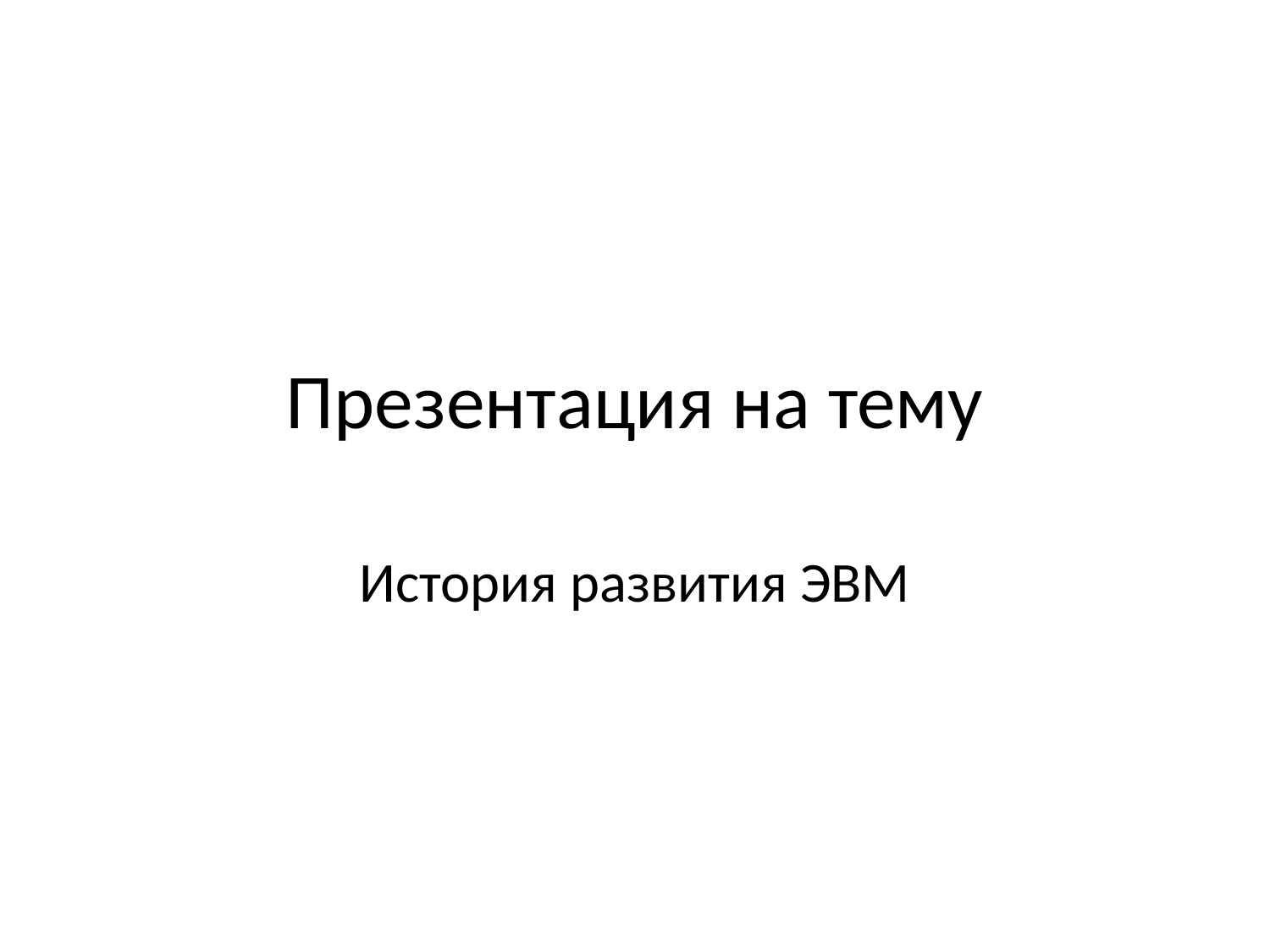

# Презентация на тему
История развития ЭВМ